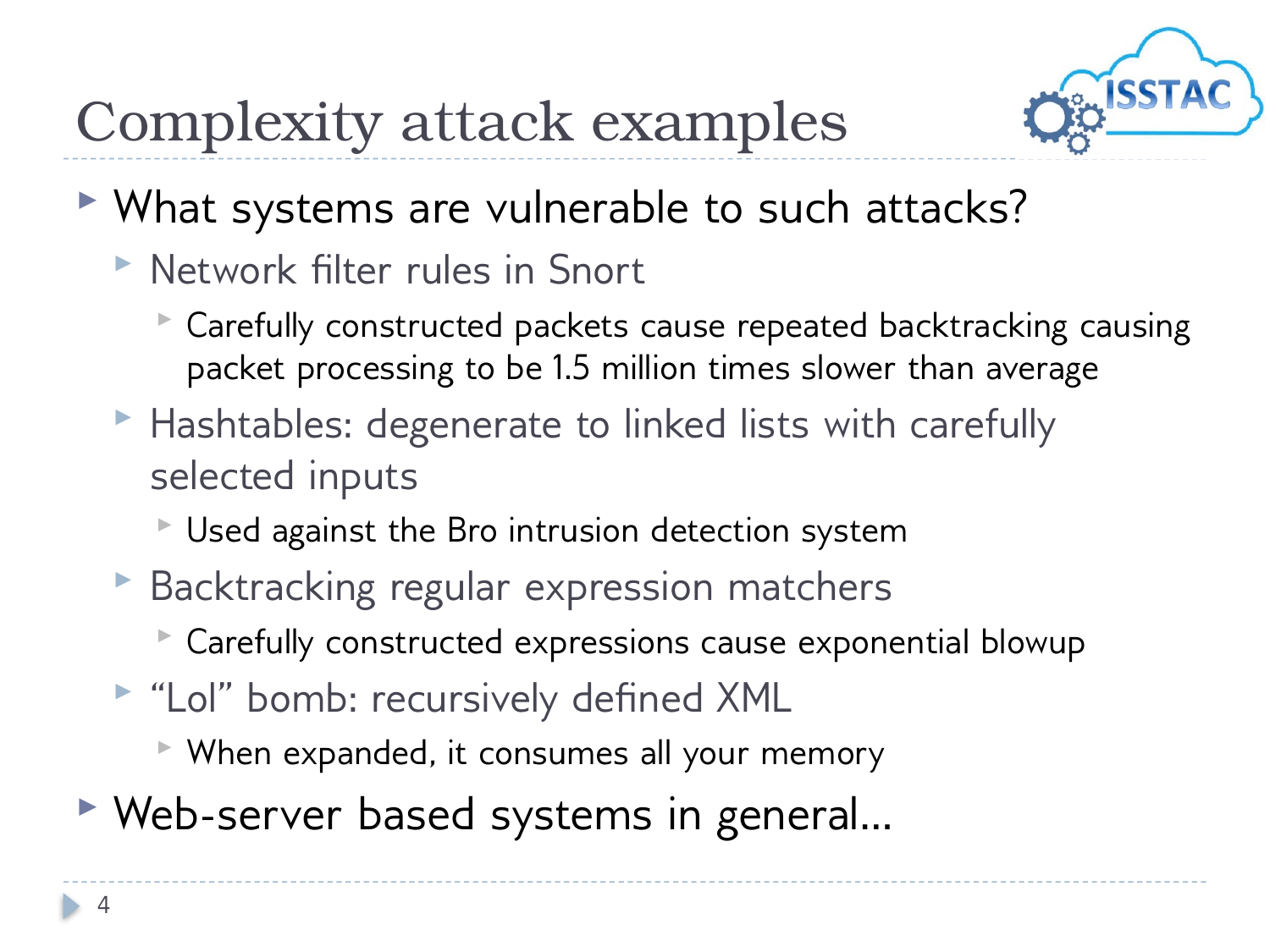

# Complexity attack examples
What systems are vulnerable to such attacks?
Network filter rules in Snort
Carefully constructed packets cause repeated backtracking causing packet processing to be 1.5 million times slower than average
Hashtables: degenerate to linked lists with carefully selected inputs
Used against the Bro intrusion detection system
Backtracking regular expression matchers
Carefully constructed expressions cause exponential blowup
“Lol” bomb: recursively defined XML
When expanded, it consumes all your memory
Web-server based systems in general…

4